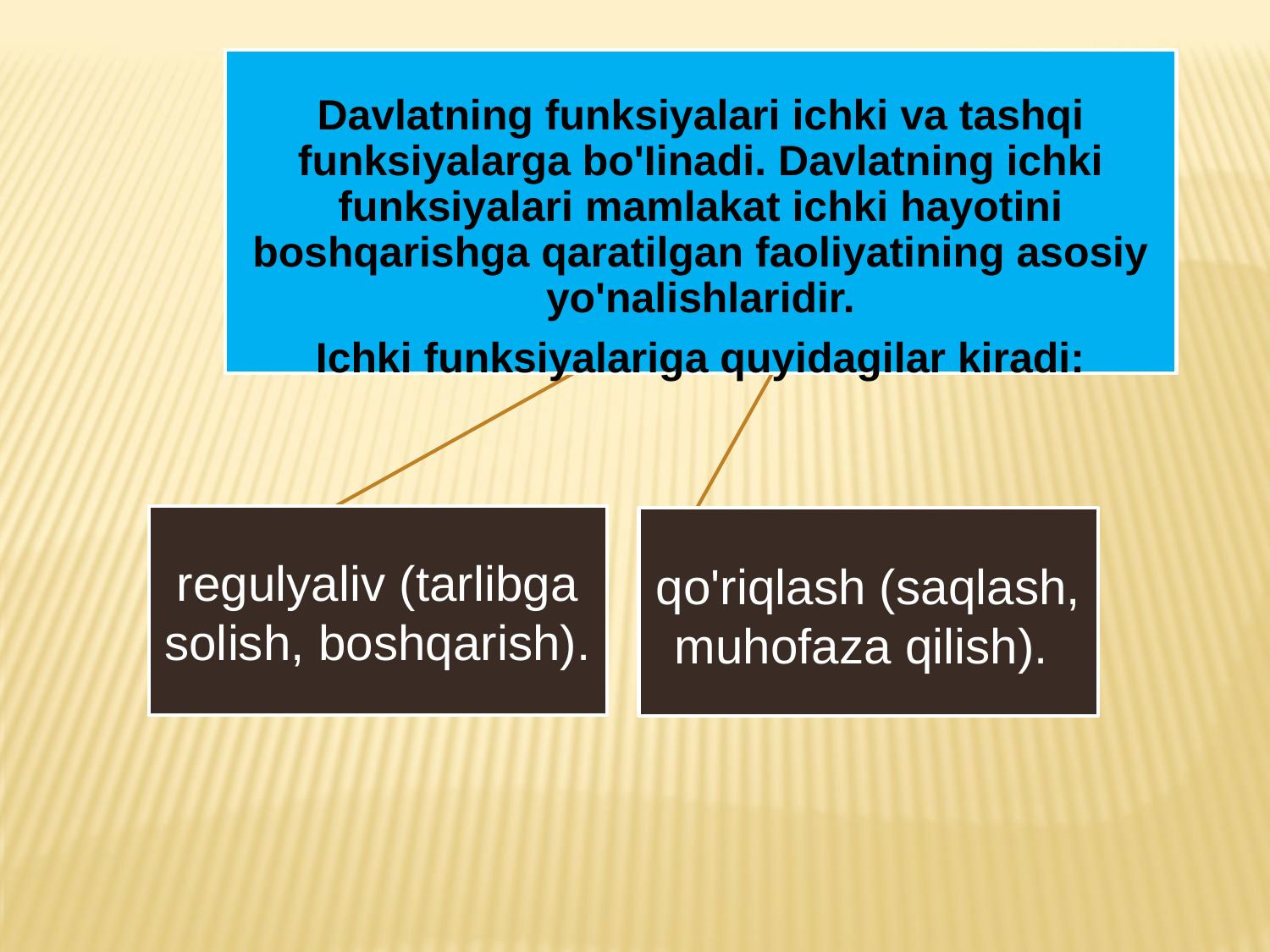

Davlatning funksiyalari ichki va tashqi funksiyalarga bo'Iinadi. Davlatning ichki funksiyalari mamlakat ichki hayotini boshqarishga qaratilgan faoliyatining asosiy yo'nalishlaridir.
Ichki funksiyalariga quyidagilar kiradi:

regulyaliv (tarlibga solish, boshqarish).

qo'riqlash (saqlash, muhofaza qilish).